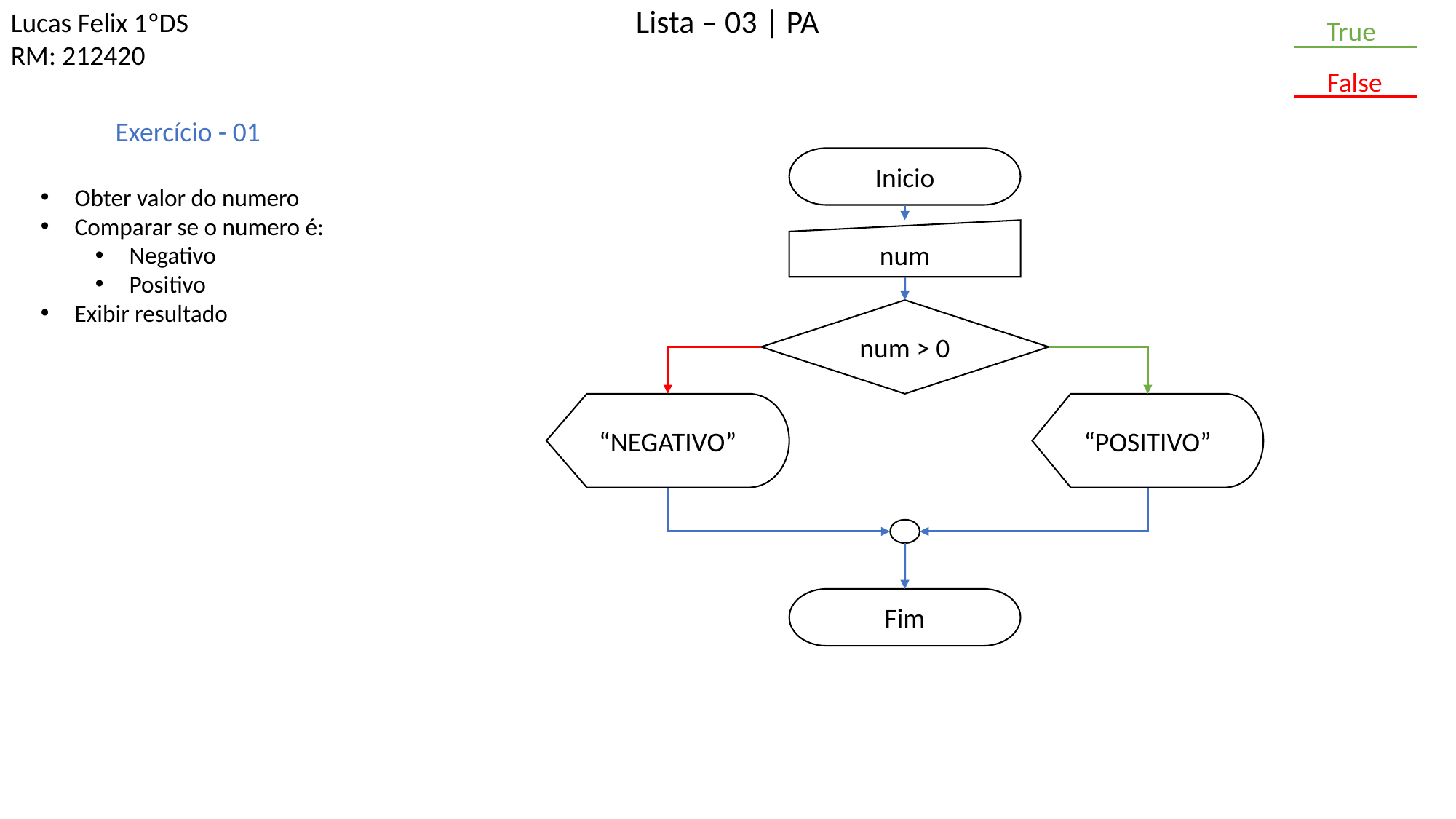

Lucas Felix 1ºDS
RM: 212420
Lista – 03 | PA

True
False
Exercício - 01
Inicio
Obter valor do numero
Comparar se o numero é:
Negativo
Positivo
Exibir resultado
num
num > 0
“NEGATIVO”
“POSITIVO”

Fim